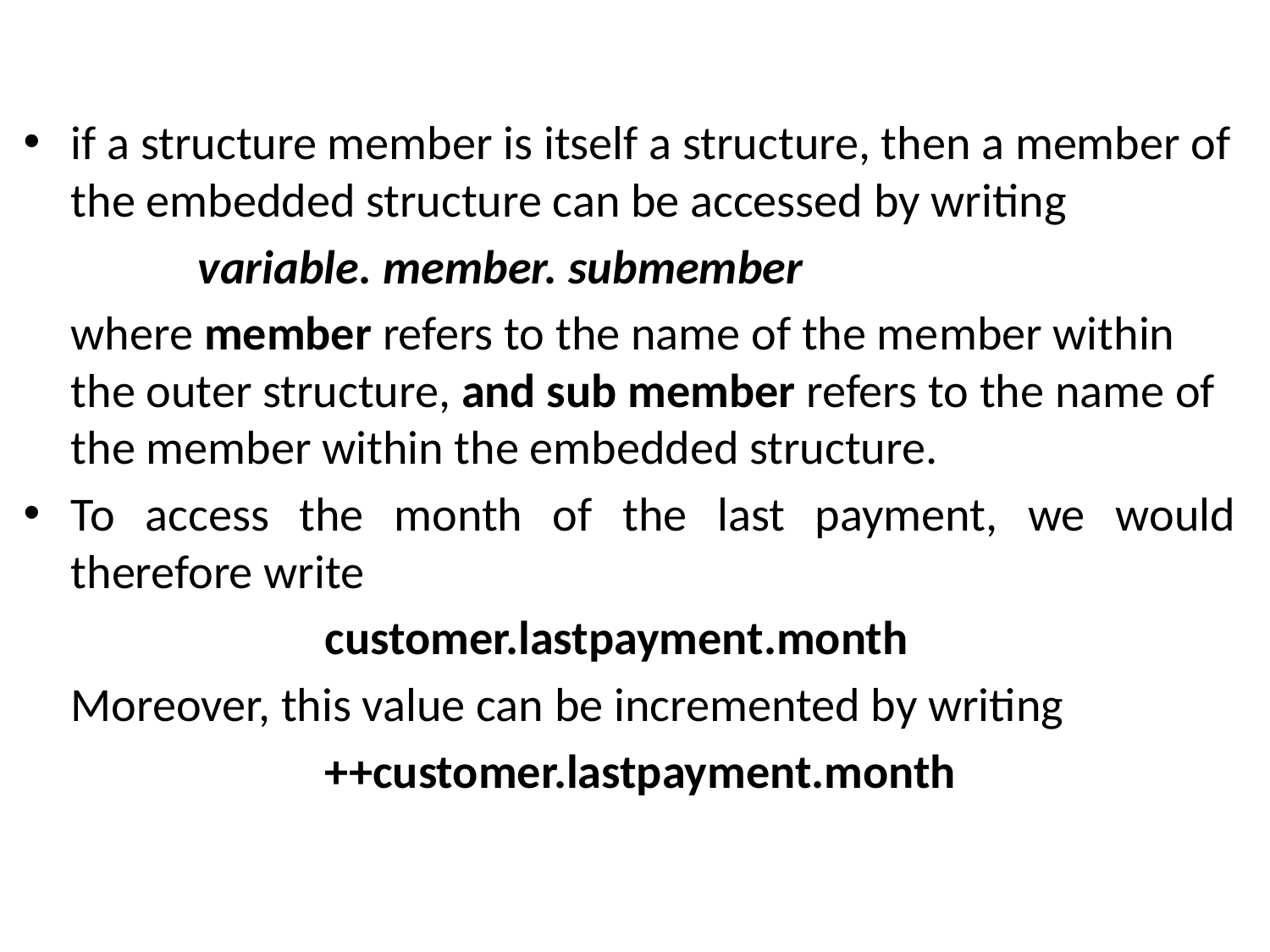

#
if a structure member is itself a structure, then a member of the embedded structure can be accessed by writing
		variable. member. submember
	where member refers to the name of the member within the outer structure, and sub member refers to the name of the member within the embedded structure.
To access the month of the last payment, we would therefore write
			customer.lastpayment.month
	Moreover, this value can be incremented by writing
			++customer.lastpayment.month